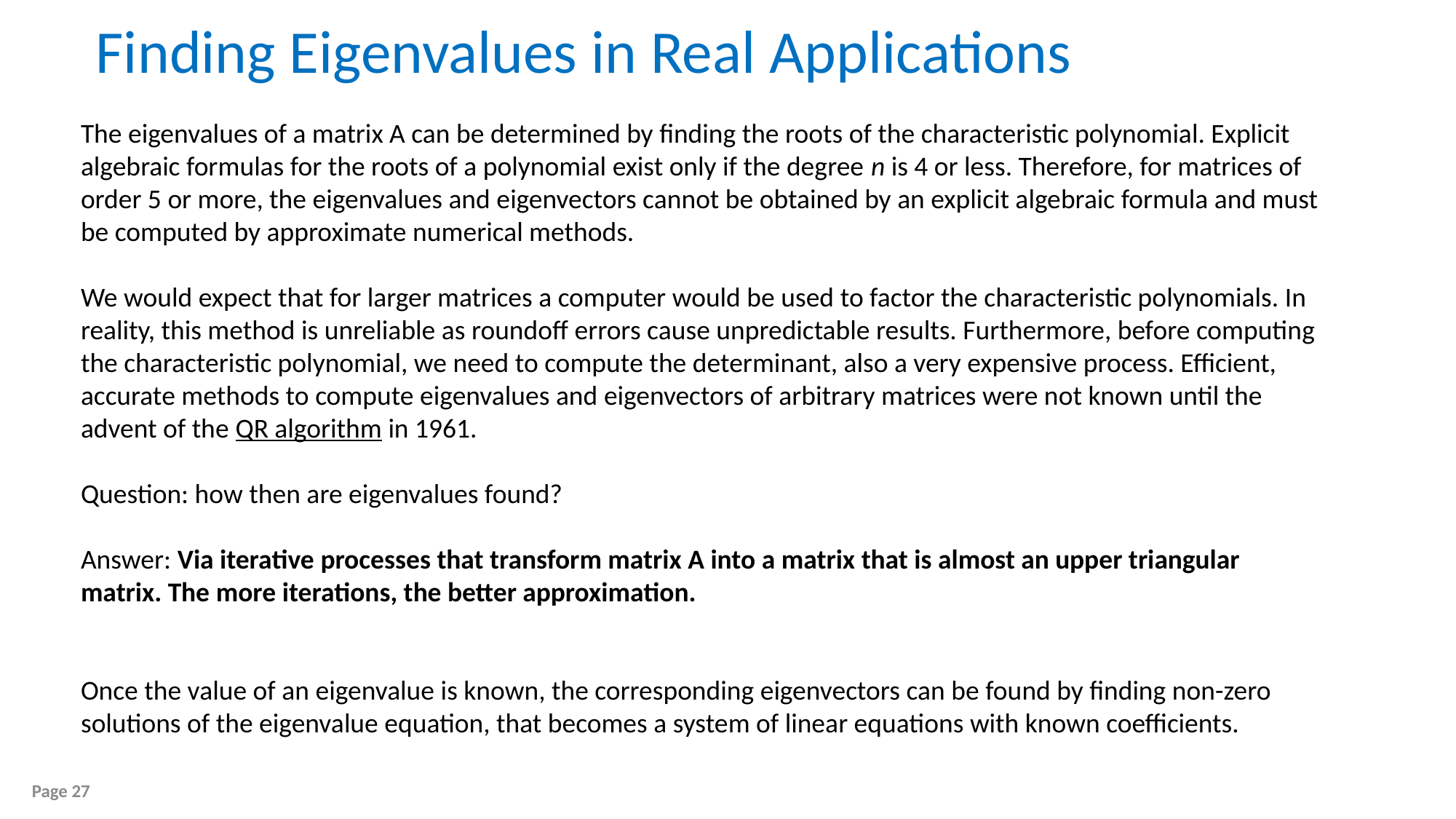

# Finding Eigenvalues in Real Applications
The eigenvalues of a matrix A can be determined by finding the roots of the characteristic polynomial. Explicit algebraic formulas for the roots of a polynomial exist only if the degree n is 4 or less. Therefore, for matrices of order 5 or more, the eigenvalues and eigenvectors cannot be obtained by an explicit algebraic formula and must be computed by approximate numerical methods.

We would expect that for larger matrices a computer would be used to factor the characteristic polynomials. In reality, this method is unreliable as roundoff errors cause unpredictable results. Furthermore, before computing the characteristic polynomial, we need to compute the determinant, also a very expensive process. Efficient, accurate methods to compute eigenvalues and eigenvectors of arbitrary matrices were not known until the advent of the QR algorithm in 1961.

Question: how then are eigenvalues found?

Answer: Via iterative processes that transform matrix A into a matrix that is almost an upper triangular
matrix. The more iterations, the better approximation.

Once the value of an eigenvalue is known, the corresponding eigenvectors can be found by finding non-zero solutions of the eigenvalue equation, that becomes a system of linear equations with known coefficients.

Page 27